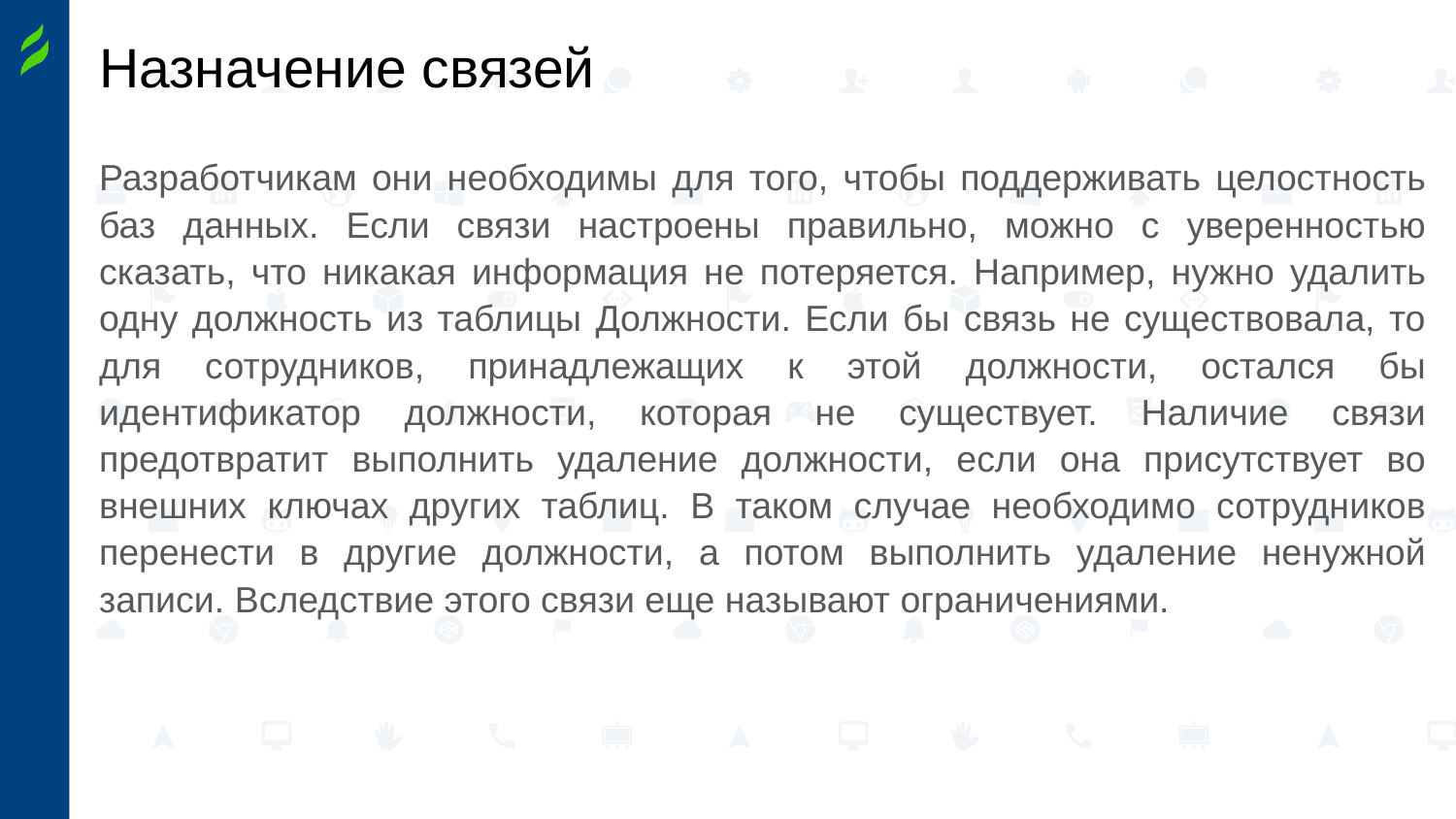

# Назначение связей
Разработчикам они необходимы для того, чтобы поддерживать целостность баз данных. Если связи настроены правильно, можно с уверенностью сказать, что никакая информация не потеряется. Например, нужно удалить одну должность из таблицы Должности. Если бы связь не существовала, то для сотрудников, принадлежащих к этой должности, остался бы идентификатор должности, которая не существует. Наличие связи предотвратит выполнить удаление должности, если она присутствует во внешних ключах других таблиц. В таком случае необходимо сотрудников перенести в другие должности, а потом выполнить удаление ненужной записи. Вследствие этого связи еще называют ограничениями.